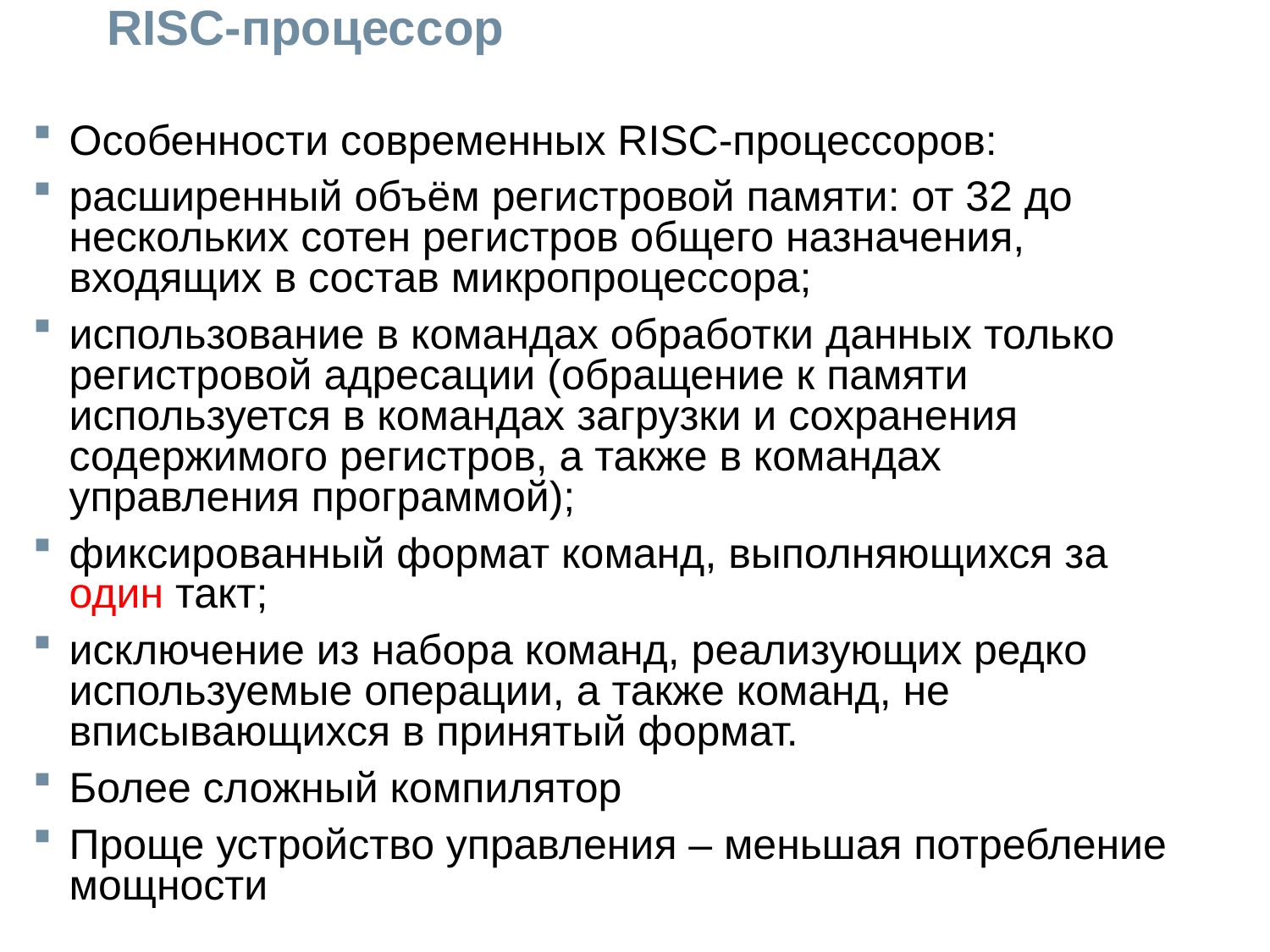

# RISC-процессор

Особенности современных RISC-процессоров:
расширенный объём регистровой памяти: от 32 до нескольких сотен регистров общего назначения, входящих в состав микропроцессора;
использование в командах обработки данных только регистровой адресации (обращение к памяти используется в командах загрузки и сохранения содержимого регистров, а также в командах управления программой);
фиксированный формат команд, выполняющихся за один такт;
исключение из набора команд, реализующих редко используемые операции, а также команд, не вписывающихся в принятый формат.
Более сложный компилятор
Проще устройство управления – меньшая потребление мощности